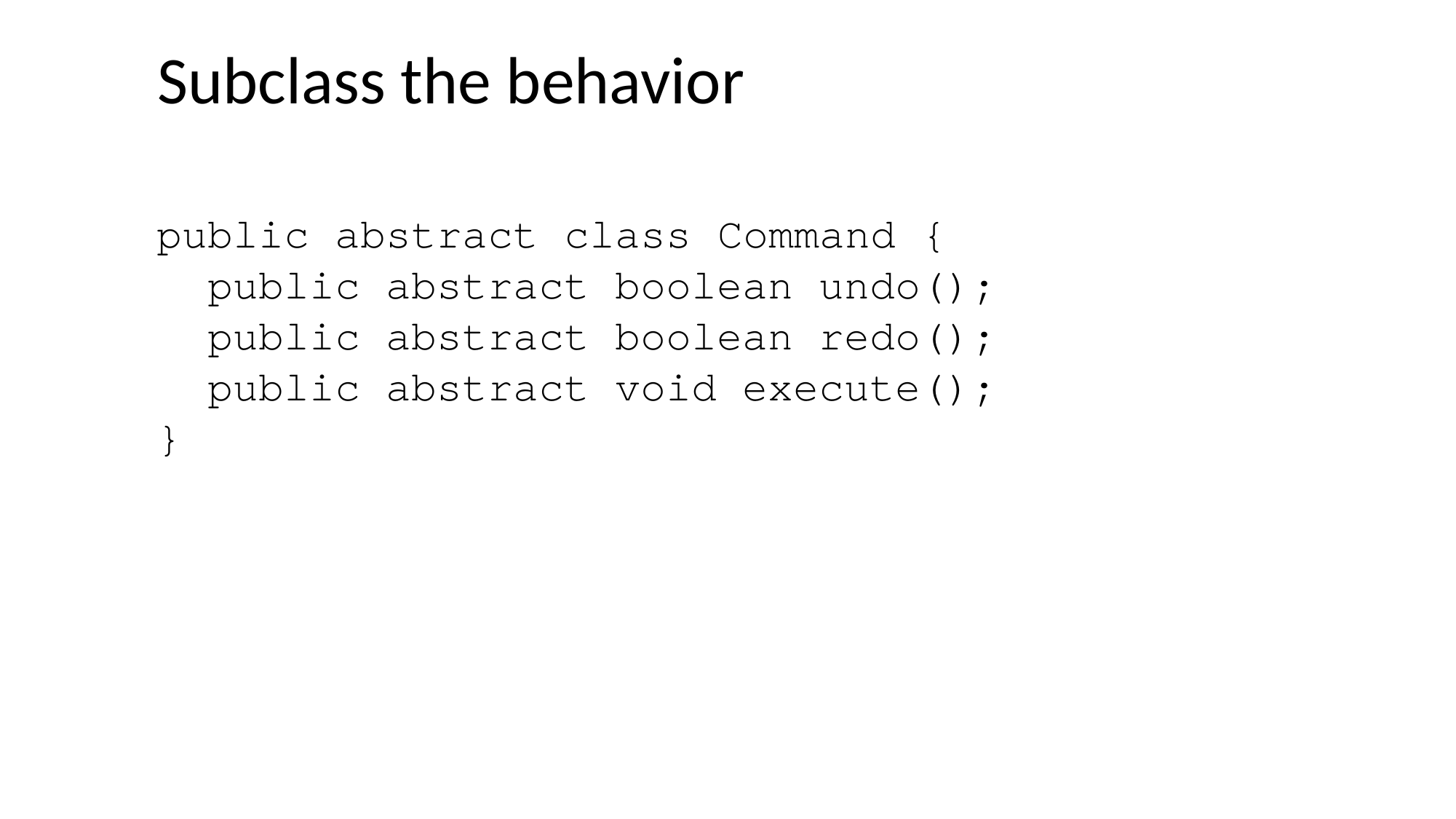

# Subclass the behavior
public abstract class Command {
  public abstract boolean undo();
  public abstract boolean redo();
  public abstract void execute();
}